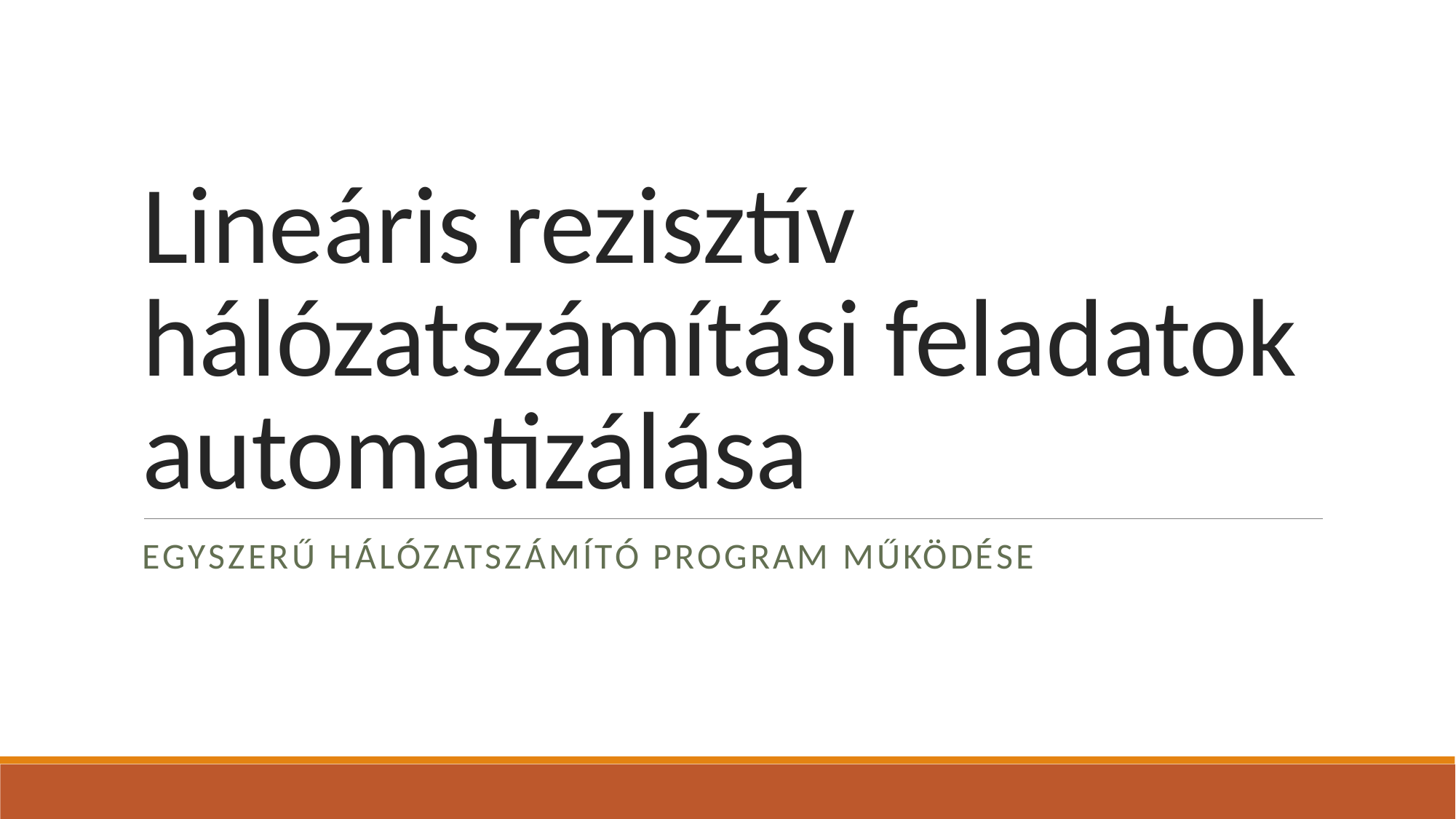

# Lineáris rezisztív hálózatszámítási feladatok automatizálása
Egyszerű hálózatszámító program működése